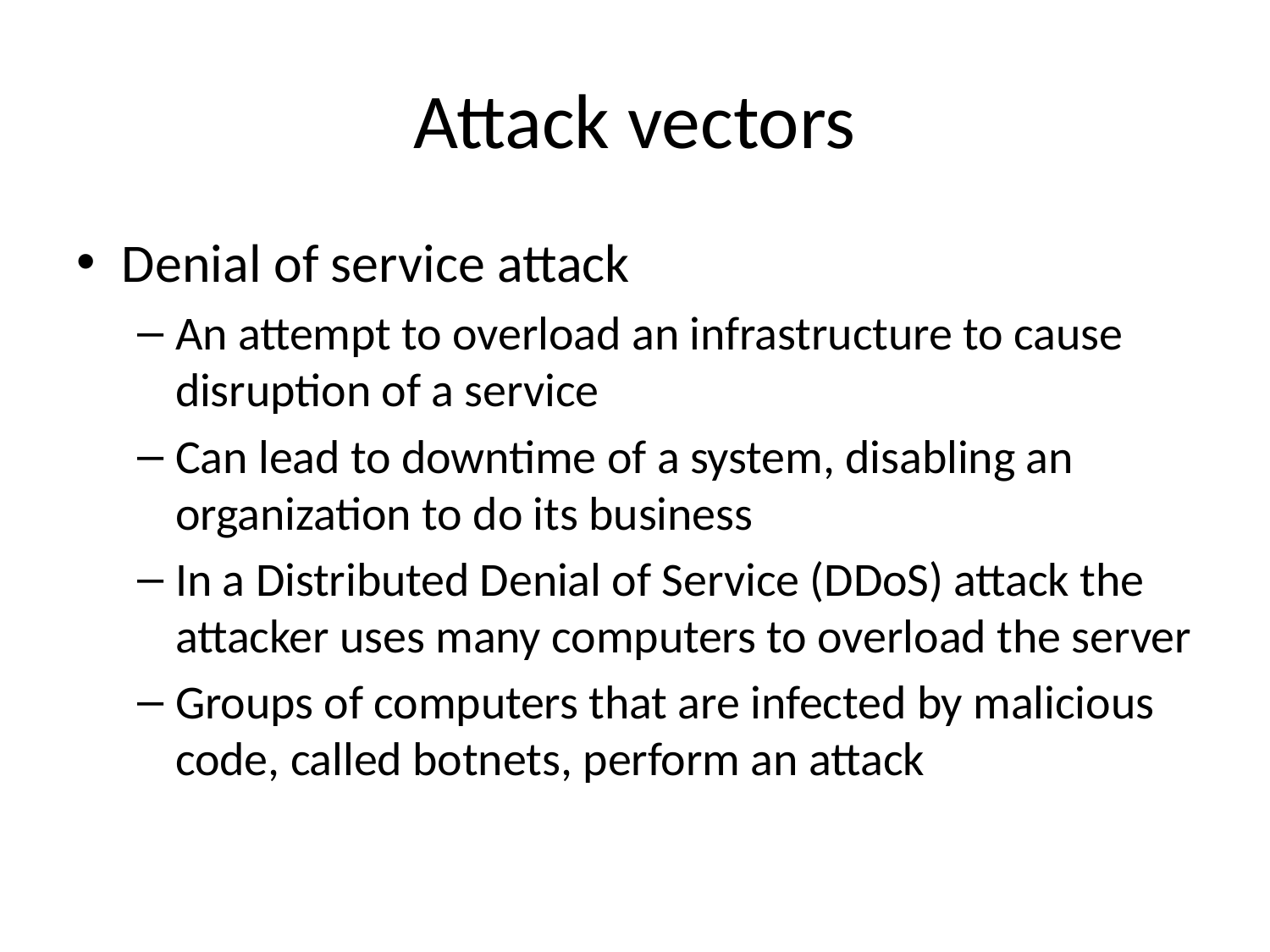

# Attack vectors
Denial of service attack
An attempt to overload an infrastructure to cause disruption of a service
Can lead to downtime of a system, disabling an organization to do its business
In a Distributed Denial of Service (DDoS) attack the attacker uses many computers to overload the server
Groups of computers that are infected by malicious code, called botnets, perform an attack